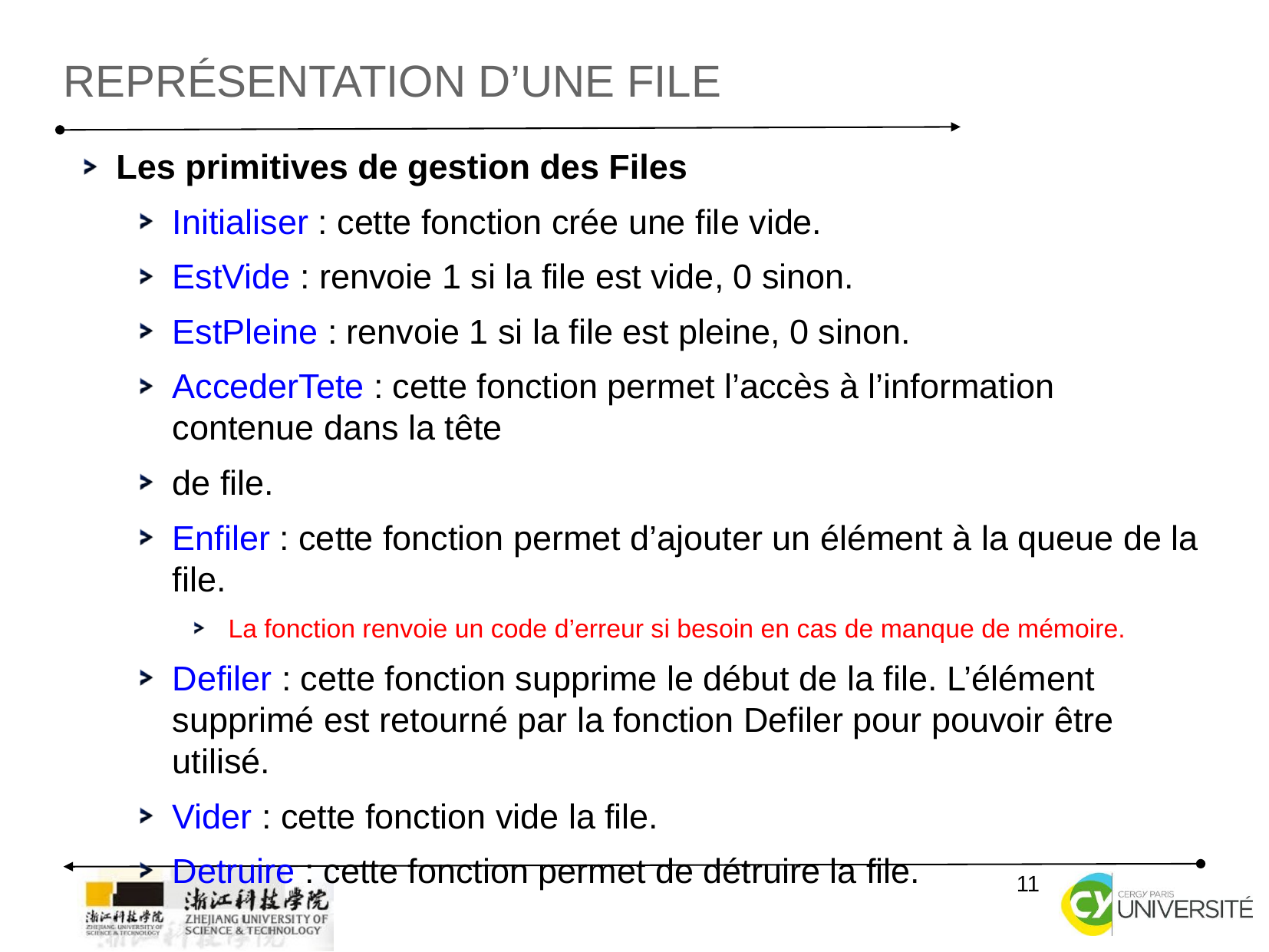

Représentation d’une File
Les primitives de gestion des Files
Initialiser : cette fonction crée une file vide.
EstVide : renvoie 1 si la file est vide, 0 sinon.
EstPleine : renvoie 1 si la file est pleine, 0 sinon.
AccederTete : cette fonction permet l’accès à l’information contenue dans la tête
de file.
Enfiler : cette fonction permet d’ajouter un élément à la queue de la file.
La fonction renvoie un code d’erreur si besoin en cas de manque de mémoire.
Defiler : cette fonction supprime le début de la file. L’élément supprimé est retourné par la fonction Defiler pour pouvoir être utilisé.
Vider : cette fonction vide la file.
Detruire : cette fonction permet de détruire la file.